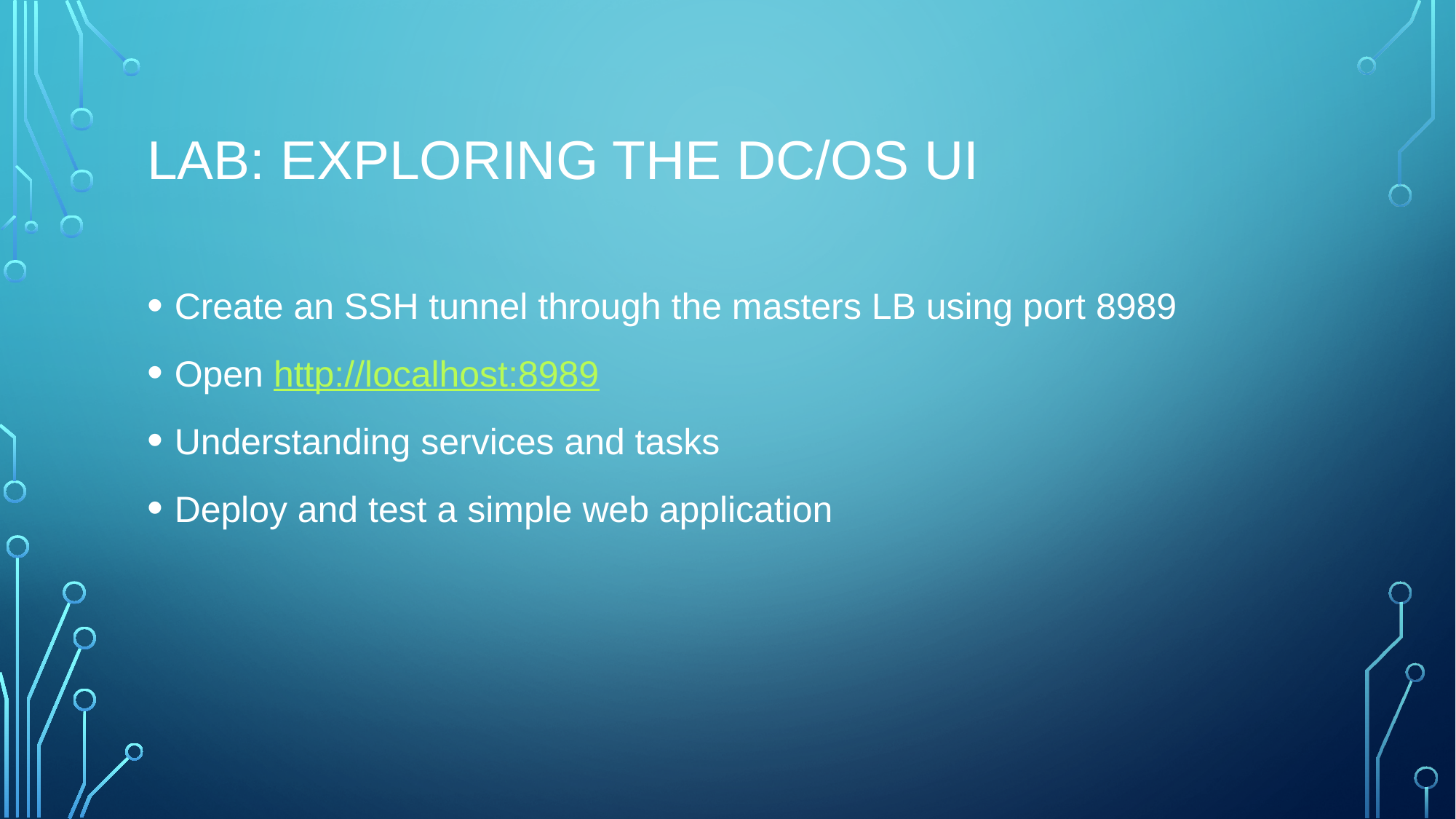

# LAB: Exploring the dc/os UI
Create an SSH tunnel through the masters LB using port 8989
Open http://localhost:8989
Understanding services and tasks
Deploy and test a simple web application